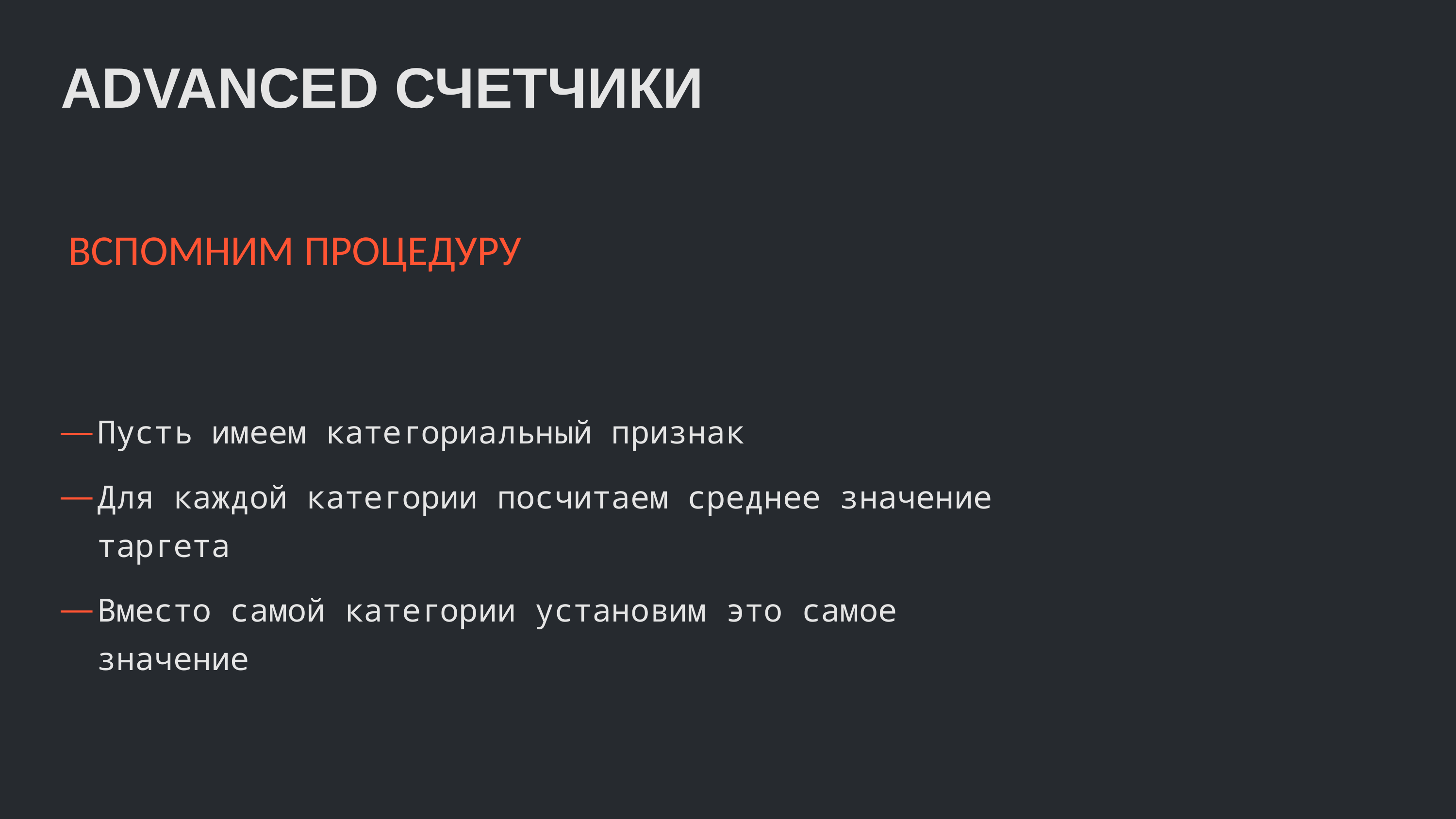

ADVANCED СЧЕТЧИКИ
ВСПОМНИМ ПРОЦЕДУРУ
Пусть имеем категориальный признак
Для каждой категории посчитаем среднее значение таргета
Вместо самой категории установим это самое значение